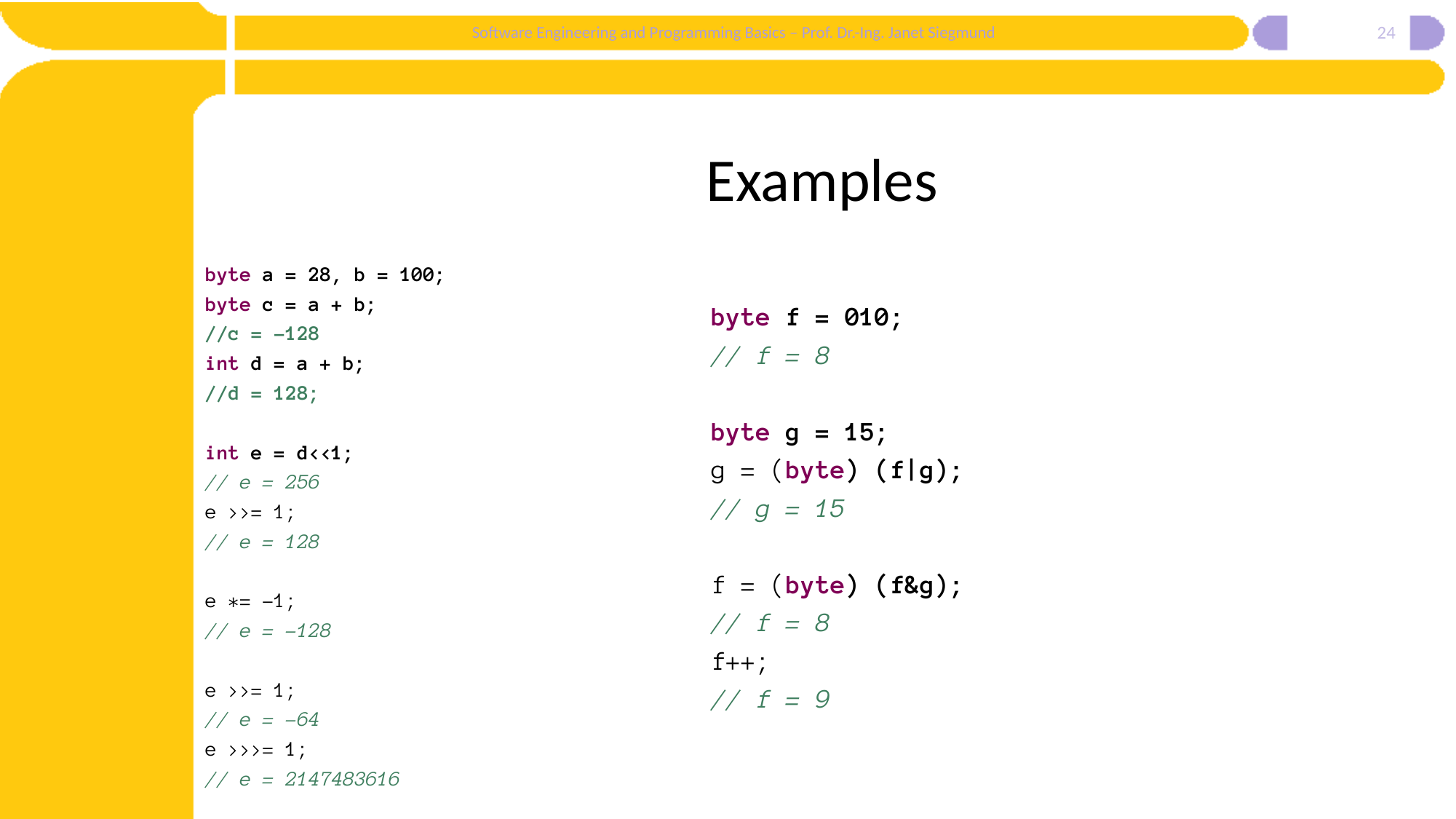

24
# Examples
byte a = 28, b = 100;
byte c = a + b;
//c = -128
int d = a + b;
//d = 128;

int e = d<<1;
// e = 256
e >>= 1;
// e = 128

e *= -1;
// e = -128

e >>= 1;
// e = -64
e >>>= 1;
// e = 2147483616

byte f = 010;
// f = 8

byte g = 15;
g = (byte) (f|g);
// g = 15

f = (byte) (f&g);
// f = 8
f++;
// f = 9